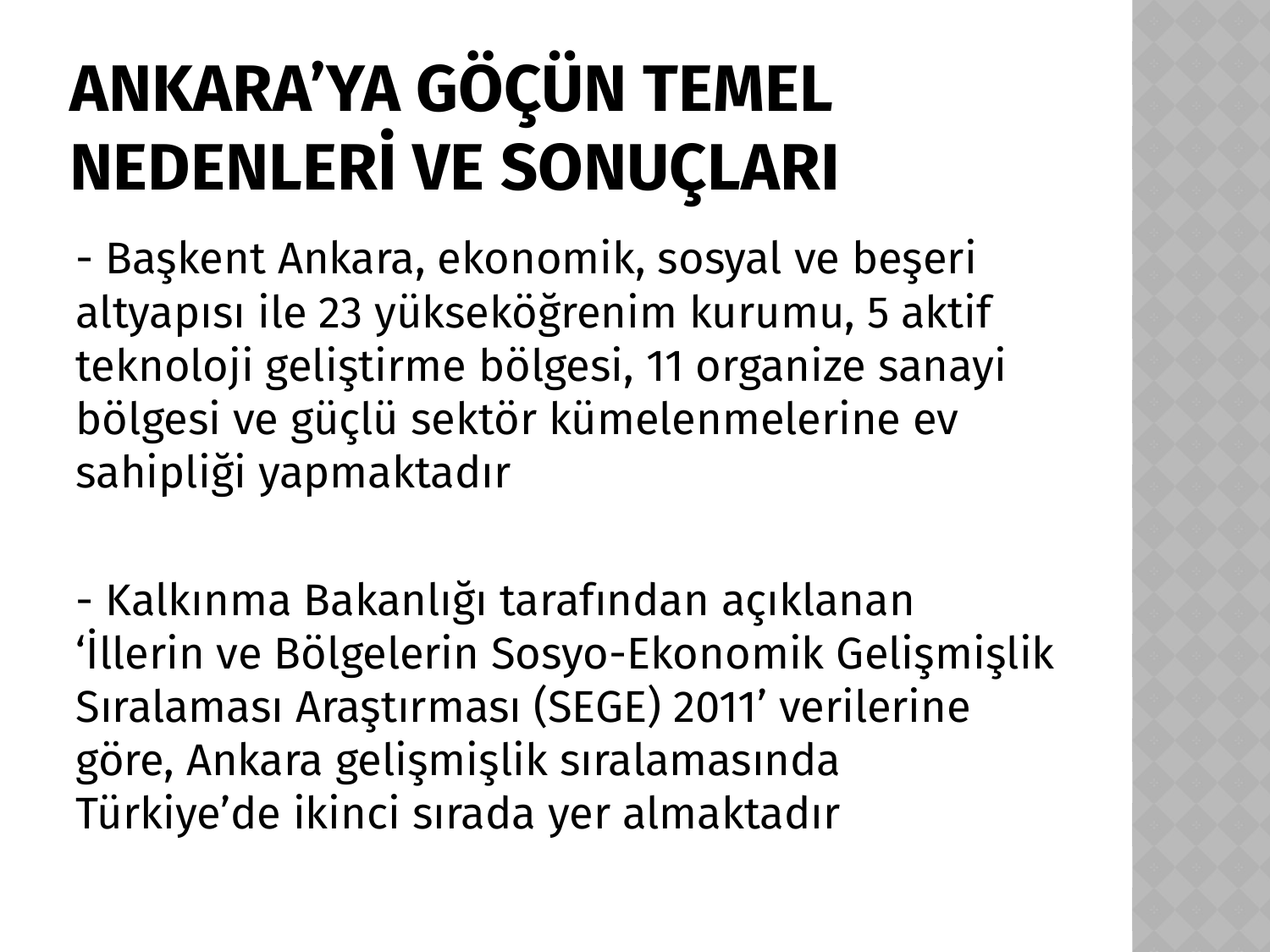

# ANKARA’YA GÖÇÜN TEMEL NEDENLERİ VE SONUÇLARI
- Başkent Ankara, ekonomik, sosyal ve beşeri altyapısı ile 23 yükseköğrenim kurumu, 5 aktif teknoloji geliştirme bölgesi, 11 organize sanayi bölgesi ve güçlü sektör kümelenmelerine ev sahipliği yapmaktadır

- Kalkınma Bakanlığı tarafından açıklanan ‘İllerin ve Bölgelerin Sosyo-Ekonomik Gelişmişlik Sıralaması Araştırması (SEGE) 2011’ verilerine göre, Ankara gelişmişlik sıralamasında Türkiye’de ikinci sırada yer almaktadır